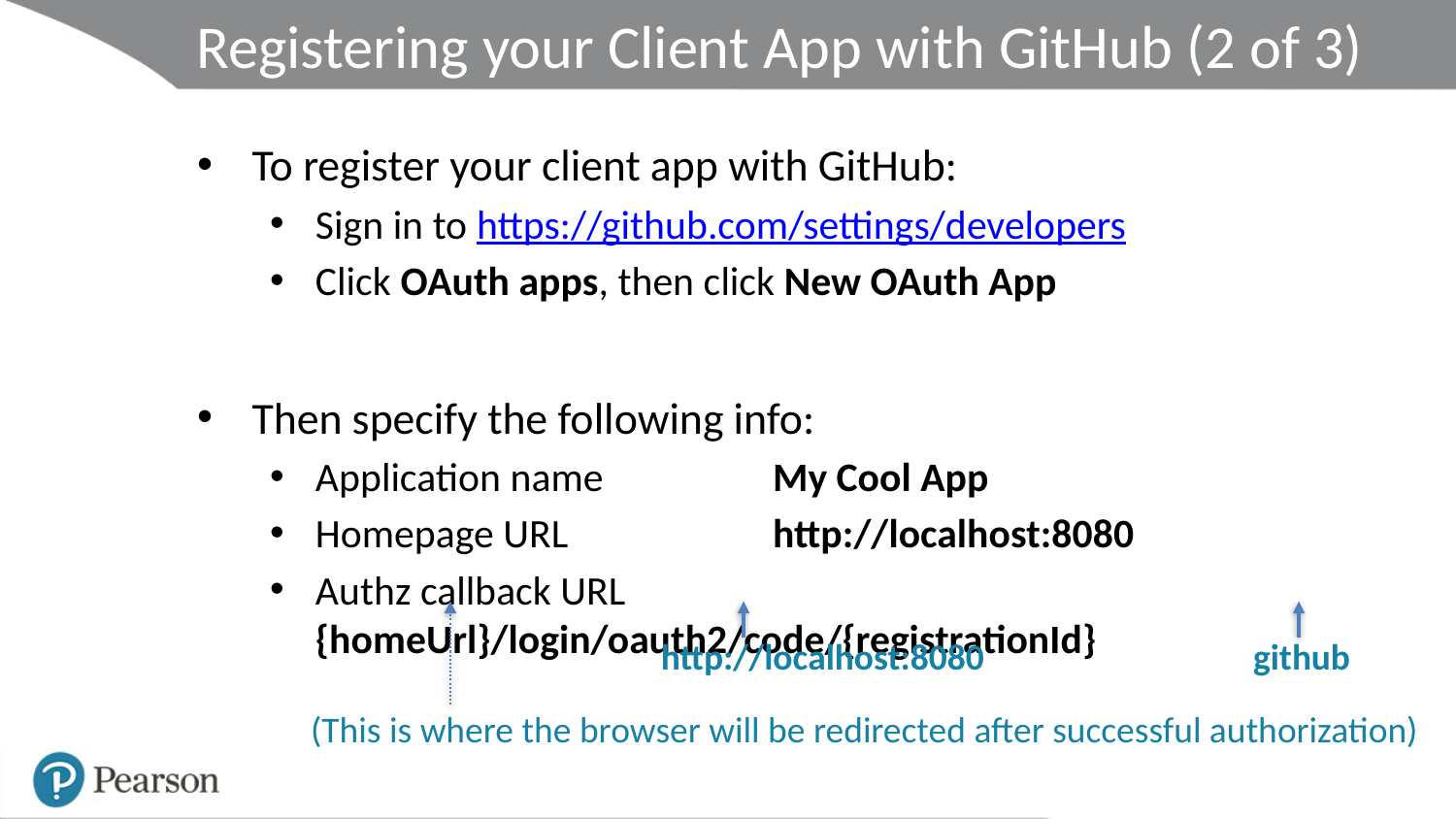

# Registering your Client App with GitHub (2 of 3)
To register your client app with GitHub:
Sign in to https://github.com/settings/developers
Click OAuth apps, then click New OAuth App

Then specify the following info:
Application name	My Cool App
Homepage URL	http://localhost:8080
Authz callback URL	{homeUrl}/login/oauth2/code/{registrationId}

http://localhost:8080
github
(This is where the browser will be redirected after successful authorization)